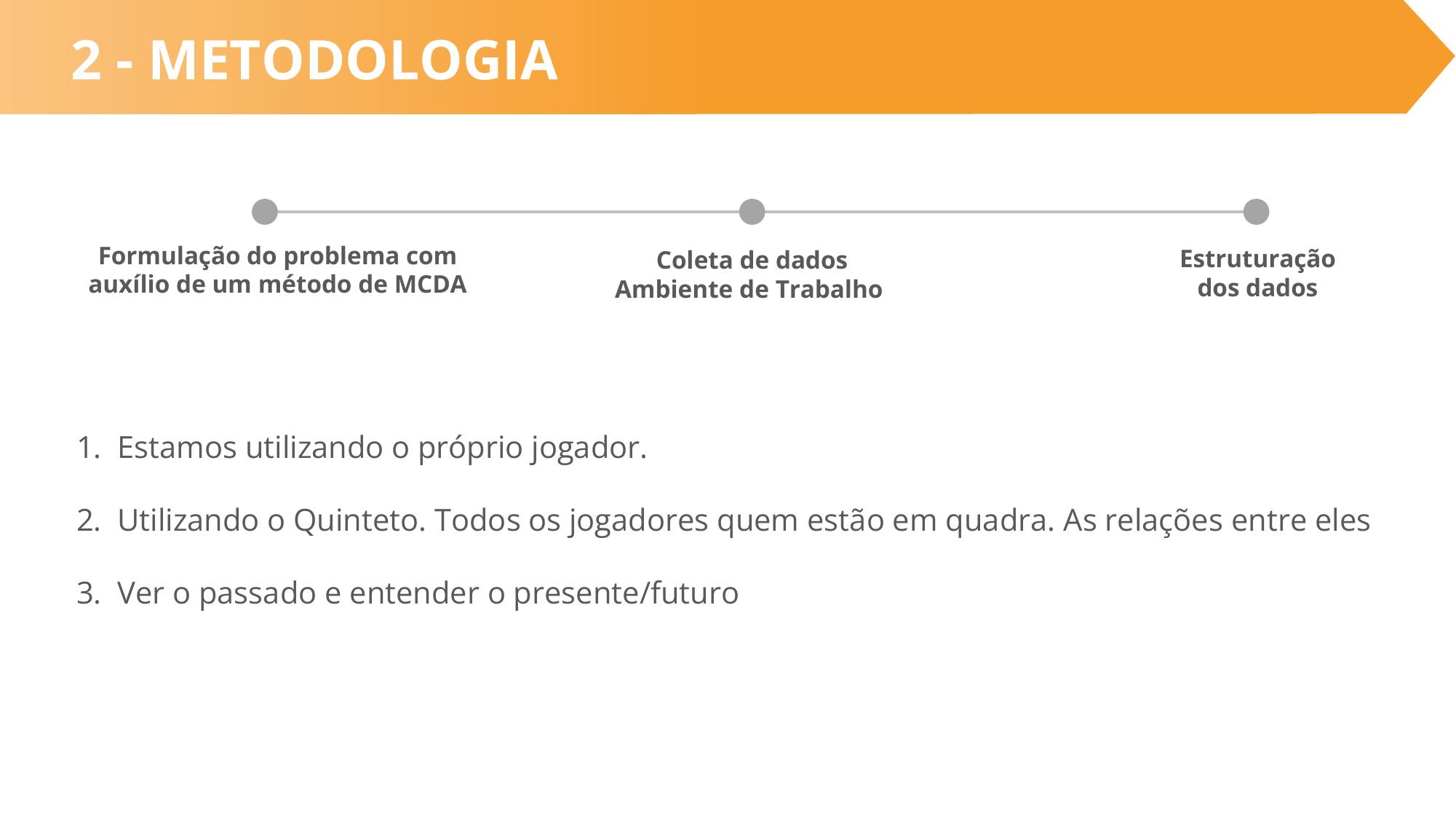

2 - METODOLOGIA

Formulação do problema com auxílio de um método de MCDA
Estruturação dos dados
Coleta de dados
Ambiente de Trabalho
Estamos utilizando o próprio jogador.
Utilizando o Quinteto. Todos os jogadores quem estão em quadra. As relações entre eles
Ver o passado e entender o presente/futuro